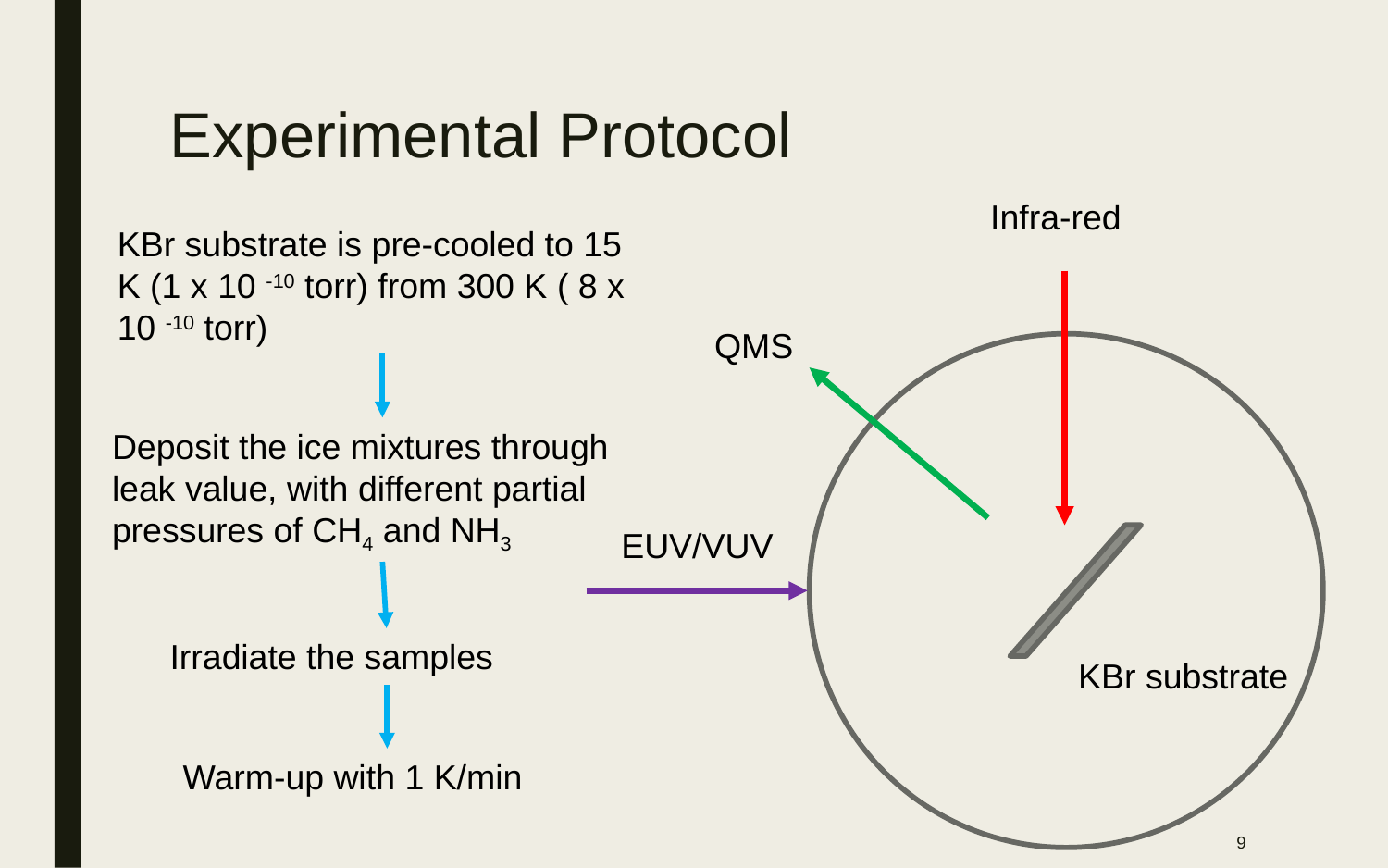

# Experimental Protocol
Infra-red
KBr substrate is pre-cooled to 15 K (1 x 10 -10 torr) from 300 K ( 8 x 10 -10 torr)
QMS

Deposit the ice mixtures through leak value, with different partial pressures of CH4 and NH3
EUV/VUV

Irradiate the samples
KBr substrate
Warm-up with 1 K/min
9